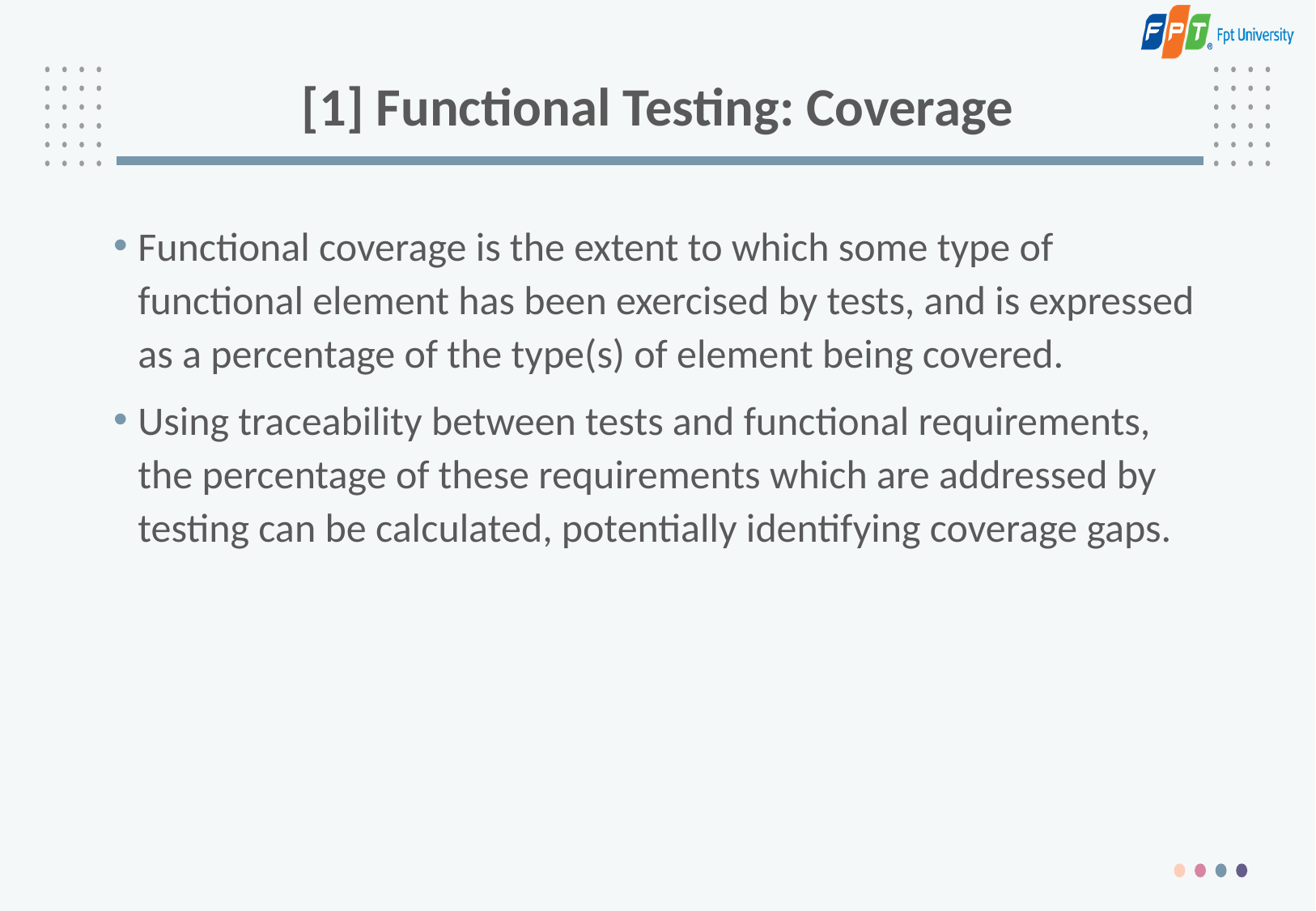

# [1] Functional Testing: Coverage
Functional coverage is the extent to which some type of functional element has been exercised by tests, and is expressed as a percentage of the type(s) of element being covered.
Using traceability between tests and functional requirements, the percentage of these requirements which are addressed by testing can be calculated, potentially identifying coverage gaps.